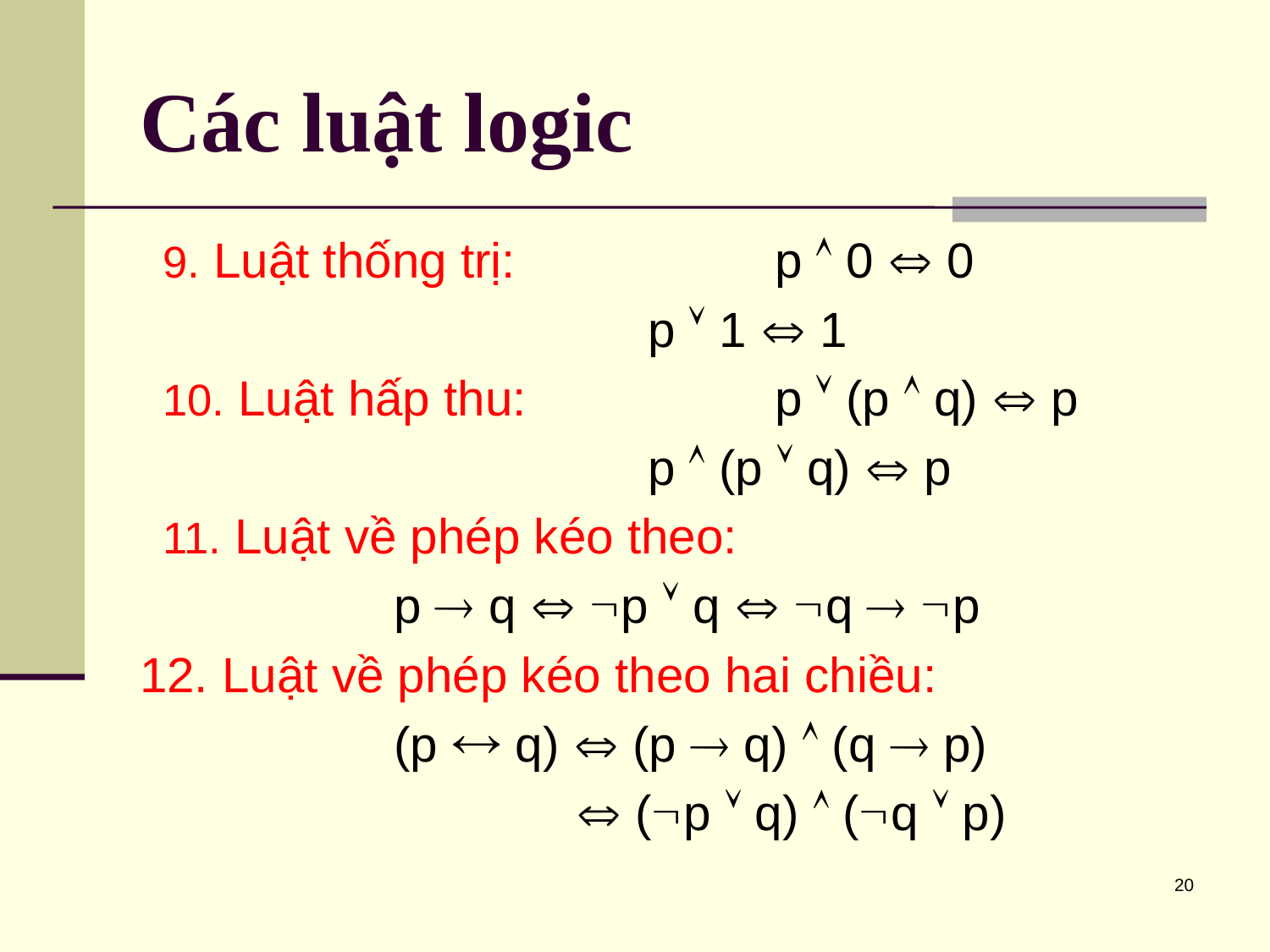

# Các luật logic
 Luật thống trị: 		p ∧ 0 ⇔ 0
				p ∨ 1 ⇔ 1
 Luật hấp thu: 		p ∨ (p ∧ q) ⇔ p
				p ∧ (p ∨ q) ⇔ p
 Luật về phép kéo theo:
		p → q ⇔ ¬p ∨ q ⇔ ¬q → ¬p
12. Luật về phép kéo theo hai chiều:
		(p ↔ q) ⇔ (p → q) ∧ (q → p)
			    ⇔ (¬p ∨ q) ∧ (¬q ∨ p)
20